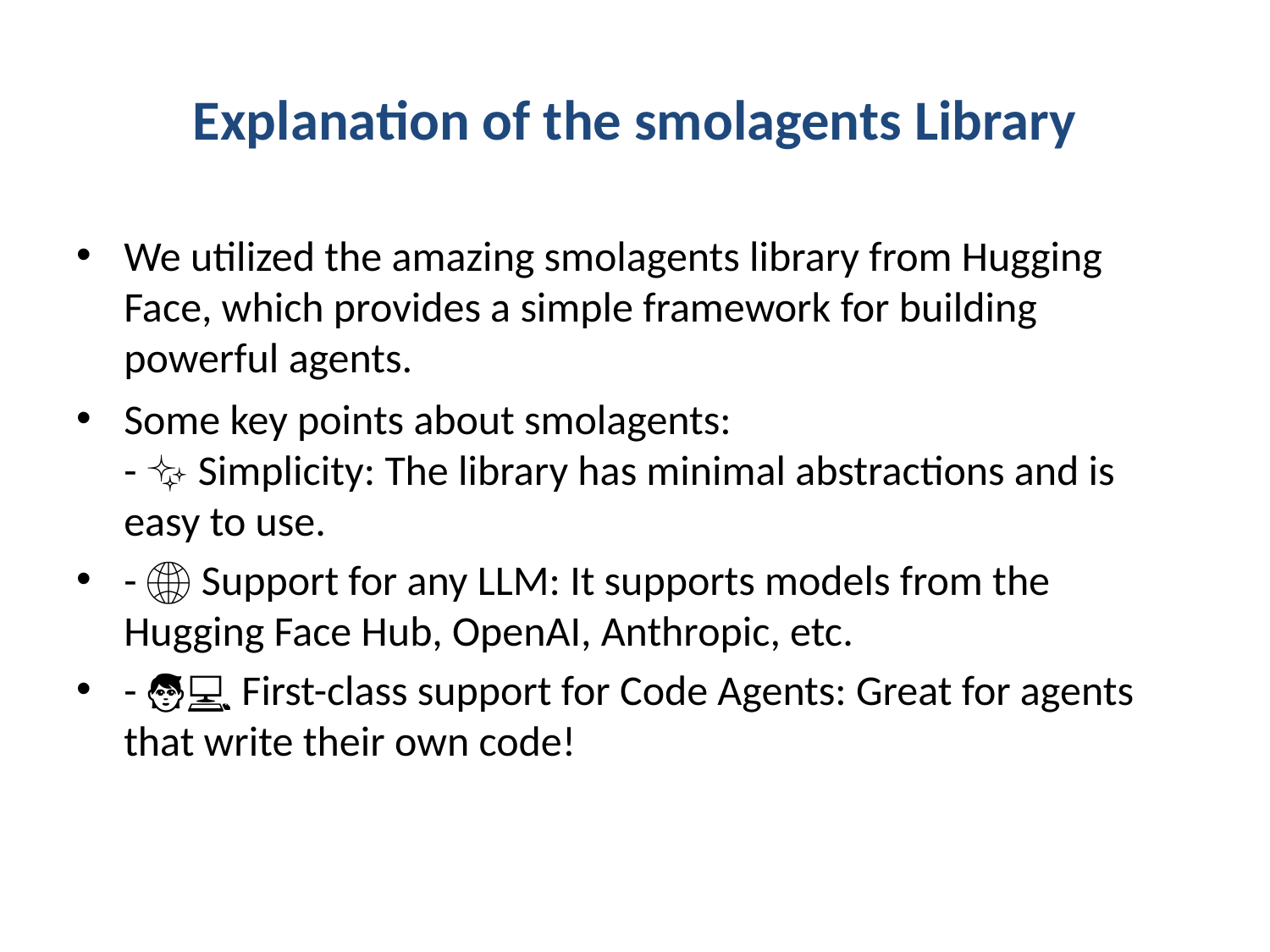

# Explanation of the smolagents Library
We utilized the amazing smolagents library from Hugging Face, which provides a simple framework for building powerful agents.
Some key points about smolagents:
- ✨ Simplicity: The library has minimal abstractions and is easy to use.
- 🌐 Support for any LLM: It supports models from the Hugging Face Hub, OpenAI, Anthropic, etc.
- 🧑‍💻 First-class support for Code Agents: Great for agents that write their own code!